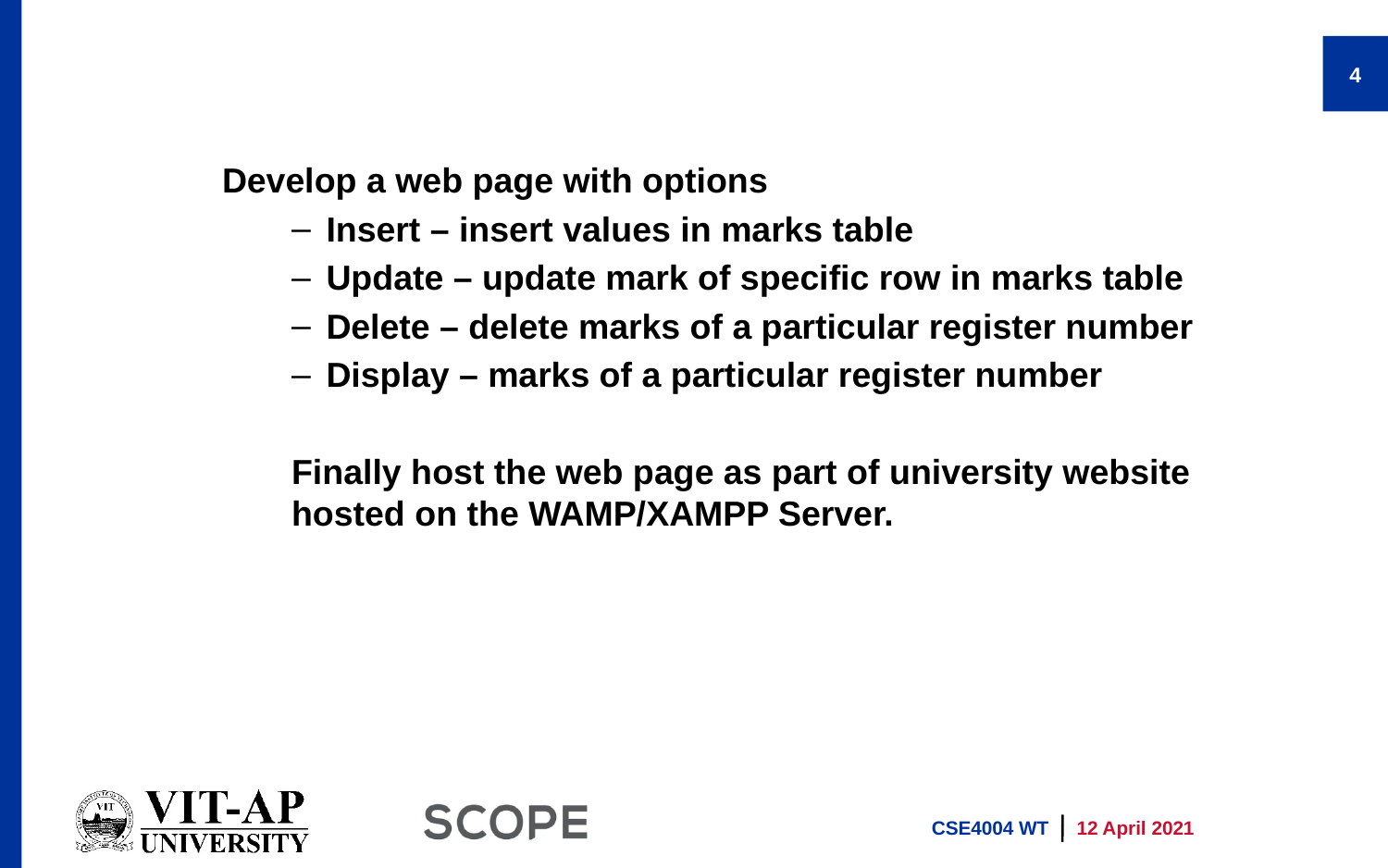

#
4
	Develop a web page with options
Insert – insert values in marks table
Update – update mark of specific row in marks table
Delete – delete marks of a particular register number
Display – marks of a particular register number

Finally host the web page as part of university website hosted on the WAMP/XAMPP Server.

CSE4004 WT
12 April 2021